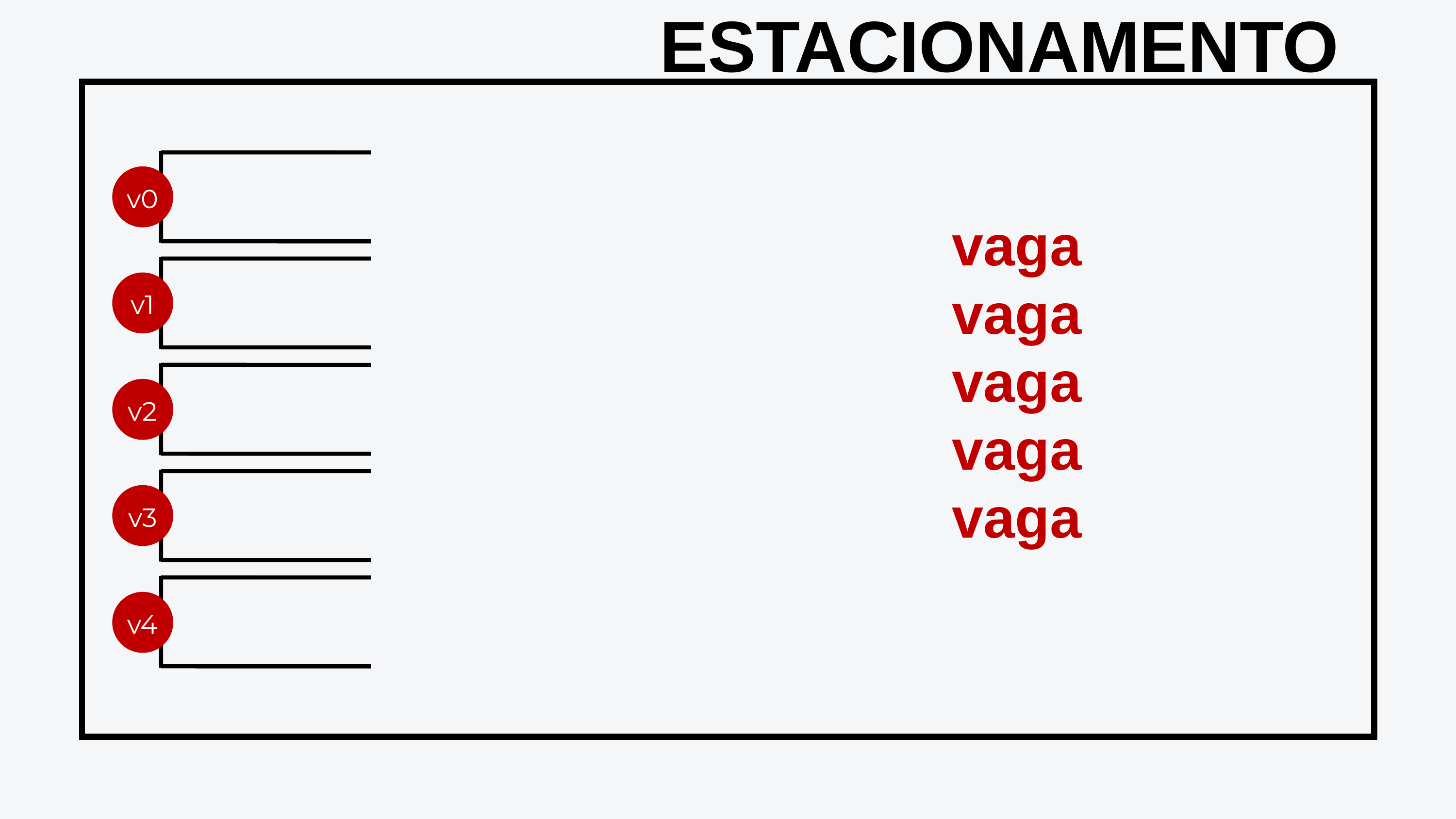

ESTACIONAMENTO

v0
vaga

v1
vaga
vaga

v2
vaga

vaga

v3

v4